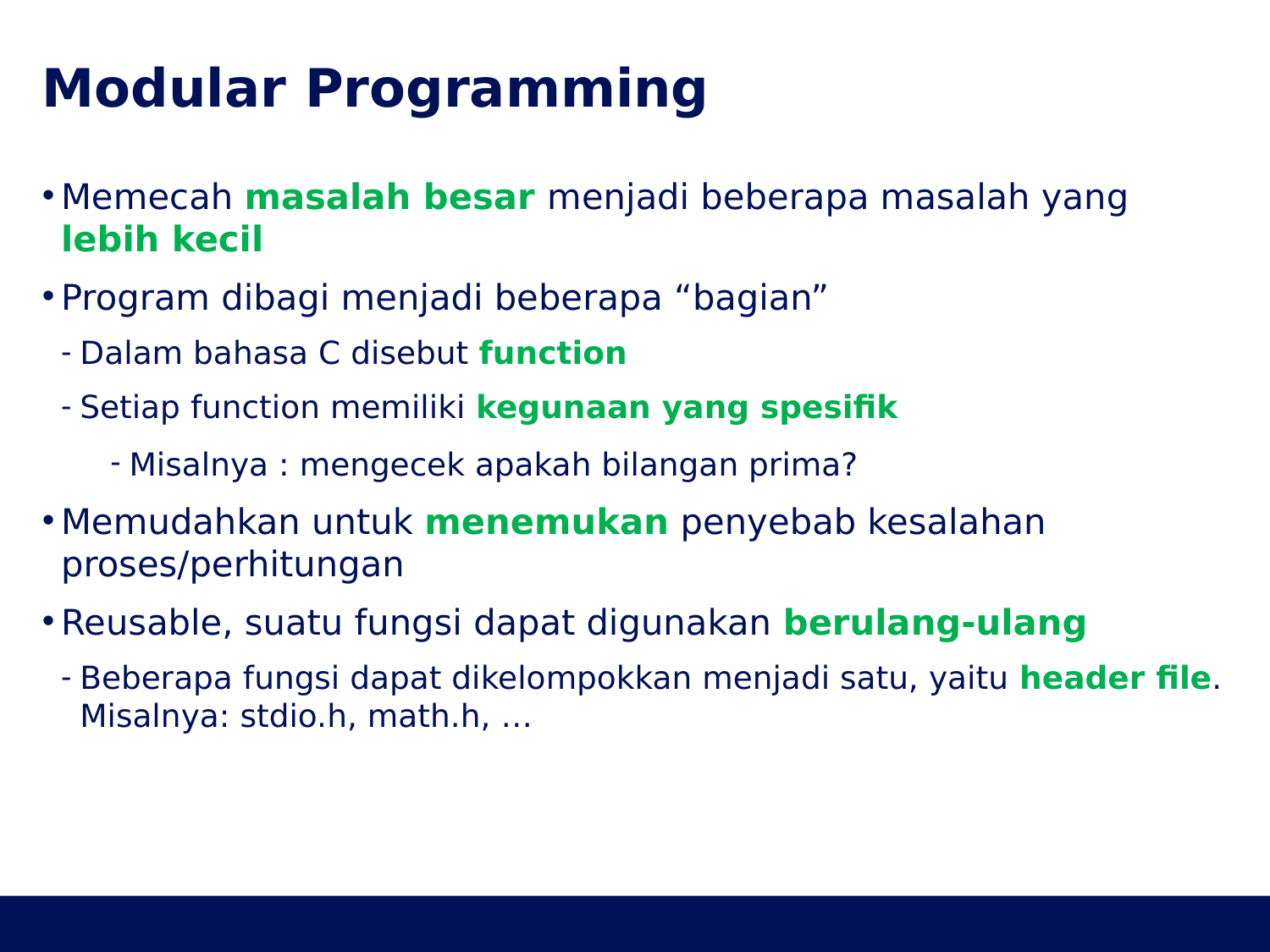

# Modular Programming
Memecah masalah besar menjadi beberapa masalah yang lebih kecil
Program dibagi menjadi beberapa “bagian”
Dalam bahasa C disebut function
Setiap function memiliki kegunaan yang spesifik
Misalnya : mengecek apakah bilangan prima?
Memudahkan untuk menemukan penyebab kesalahan proses/perhitungan
Reusable, suatu fungsi dapat digunakan berulang-ulang
Beberapa fungsi dapat dikelompokkan menjadi satu, yaitu header file. Misalnya: stdio.h, math.h, …